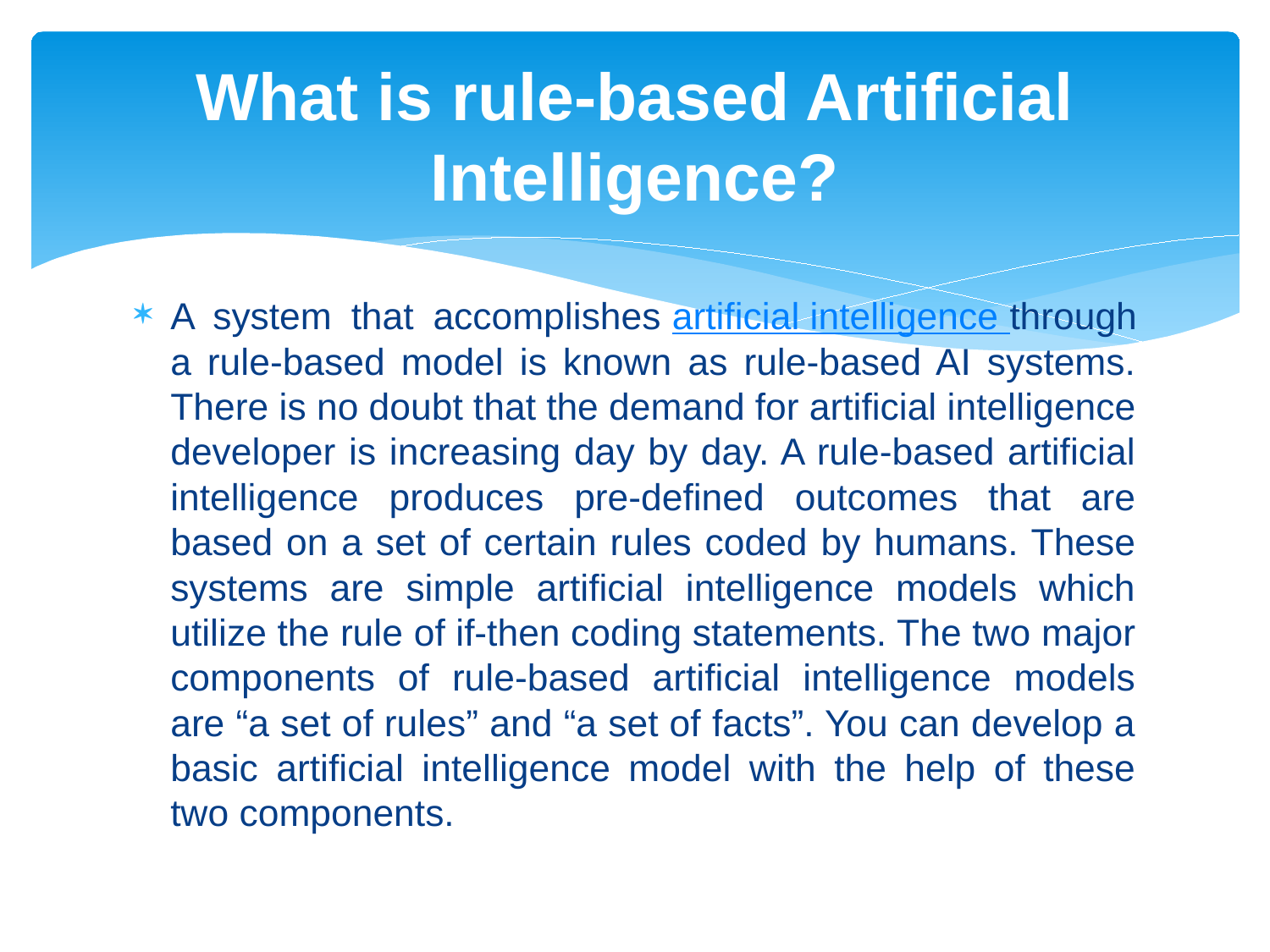

# What is rule-based Artificial Intelligence?
A system that accomplishes artificial intelligence through a rule-based model is known as rule-based AI systems. There is no doubt that the demand for artificial intelligence developer is increasing day by day. A rule-based artificial intelligence produces pre-defined outcomes that are based on a set of certain rules coded by humans. These systems are simple artificial intelligence models which utilize the rule of if-then coding statements. The two major components of rule-based artificial intelligence models are “a set of rules” and “a set of facts”. You can develop a basic artificial intelligence model with the help of these two components.